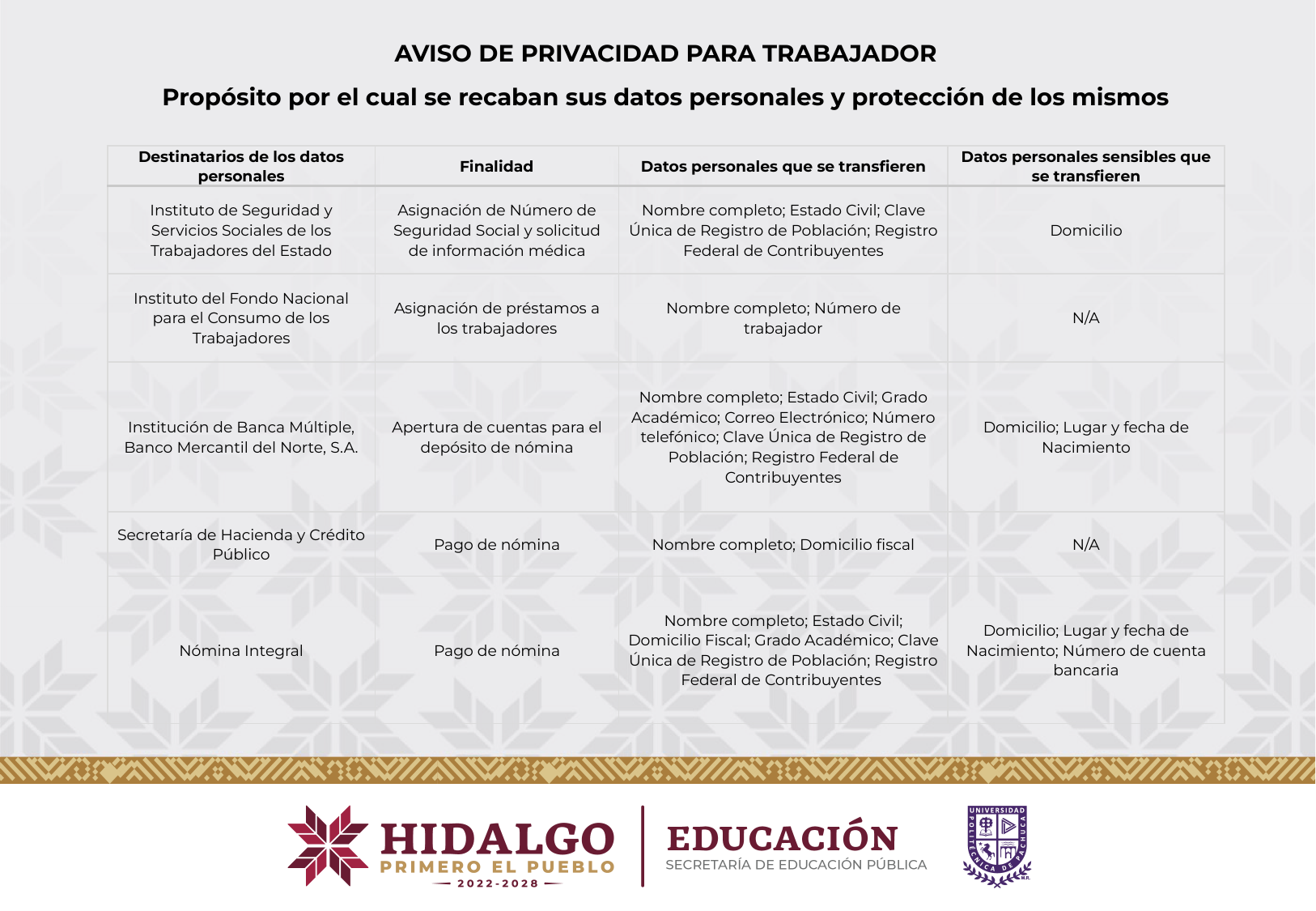

AVISO DE PRIVACIDAD PARA TRABAJADOR
Propósito por el cual se recaban sus datos personales y protección de los mismos
| Destinatarios de los datos personales | Finalidad | Datos personales que se transfieren | Datos personales sensibles que se transfieren |
| --- | --- | --- | --- |
| Instituto de Seguridad y Servicios Sociales de los Trabajadores del Estado | Asignación de Número de Seguridad Social y solicitud de información médica | Nombre completo; Estado Civil; Clave Única de Registro de Población; Registro Federal de Contribuyentes | Domicilio |
| Instituto del Fondo Nacional para el Consumo de los Trabajadores | Asignación de préstamos a los trabajadores | Nombre completo; Número de trabajador | N/A |
| Institución de Banca Múltiple, Banco Mercantil del Norte, S.A. | Apertura de cuentas para el depósito de nómina | Nombre completo; Estado Civil; Grado Académico; Correo Electrónico; Número telefónico; Clave Única de Registro de Población; Registro Federal de Contribuyentes | Domicilio; Lugar y fecha de Nacimiento |
| Secretaría de Hacienda y Crédito Público | Pago de nómina | Nombre completo; Domicilio fiscal | N/A |
| Nómina Integral | Pago de nómina | Nombre completo; Estado Civil; Domicilio Fiscal; Grado Académico; Clave Única de Registro de Población; Registro Federal de Contribuyentes | Domicilio; Lugar y fecha de Nacimiento; Número de cuenta bancaria |